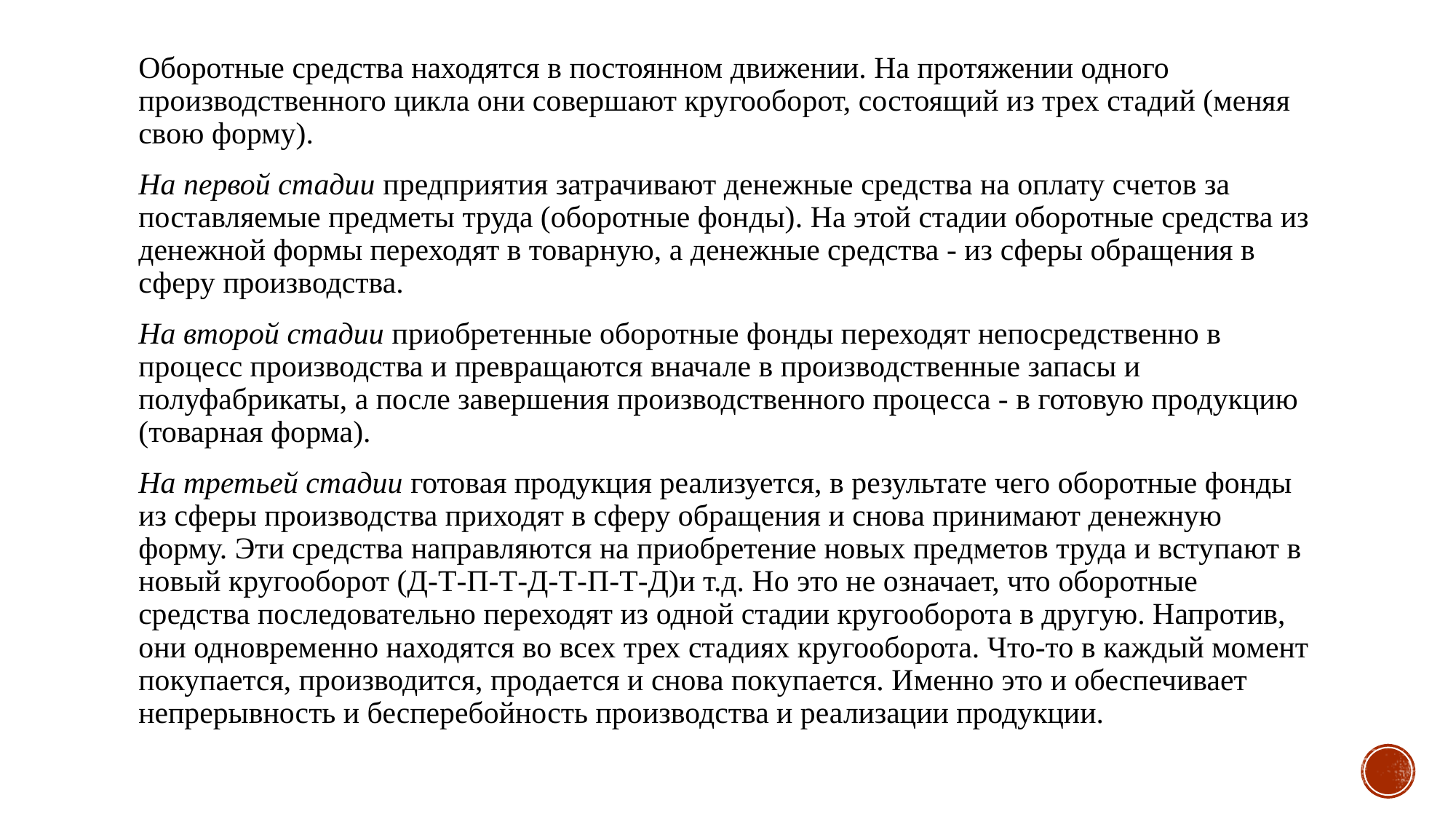

Оборотные средства находятся в постоянном движении. На про­тяжении одного производственного цикла они совершают кругообо­рот, состоящий из трех стадий (меняя свою форму).
На первой стадии предприятия затрачивают денежные средства на оплату счетов за поставляемые предметы труда (оборотные фон­ды). На этой стадии оборотные средства из денежной формы пе­реходят в товарную, а денежные средства - из сферы обращения в сферу производства.
На второй стадии приобретенные оборотные фонды переходят непосредственно в процесс производства и превращаются вначале в производственные запасы и полуфабрикаты, а после завершения про­изводственного процесса - в готовую продукцию (товарная форма).
На третьей стадии готовая продукция реализуется, в результа­те чего оборотные фонды из сферы производства приходят в сферу обращения и снова принимают денежную форму. Эти средства на­правляются на приобретение новых предметов труда и вступают в новый кругооборот (Д-Т-П-Т-Д-Т-П-Т-Д)и т.д. Но это не означает, что оборотные средства последовательно переходят из одной стадии кругооборота в другую. Напротив, они одновременно находятся во всех трех стадиях кругооборота. Что-то в каждый мо­мент покупается, производится, продается и снова покупается. Именно это и обеспечивает непрерывность и бесперебойность про­изводства и реализации продукции.